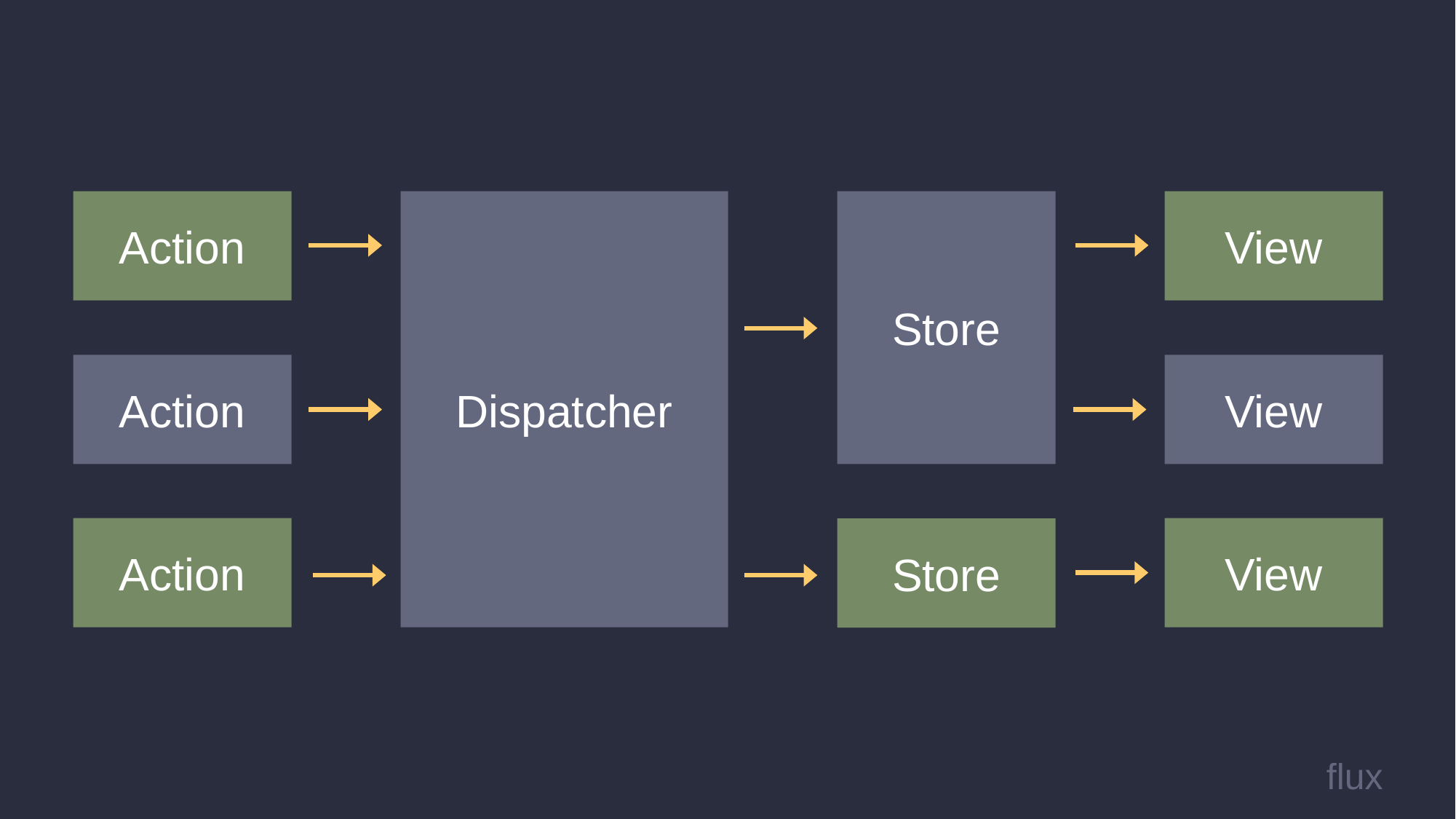

Store
Action
Dispatcher
View
Action
View
Action
View
Store
flux